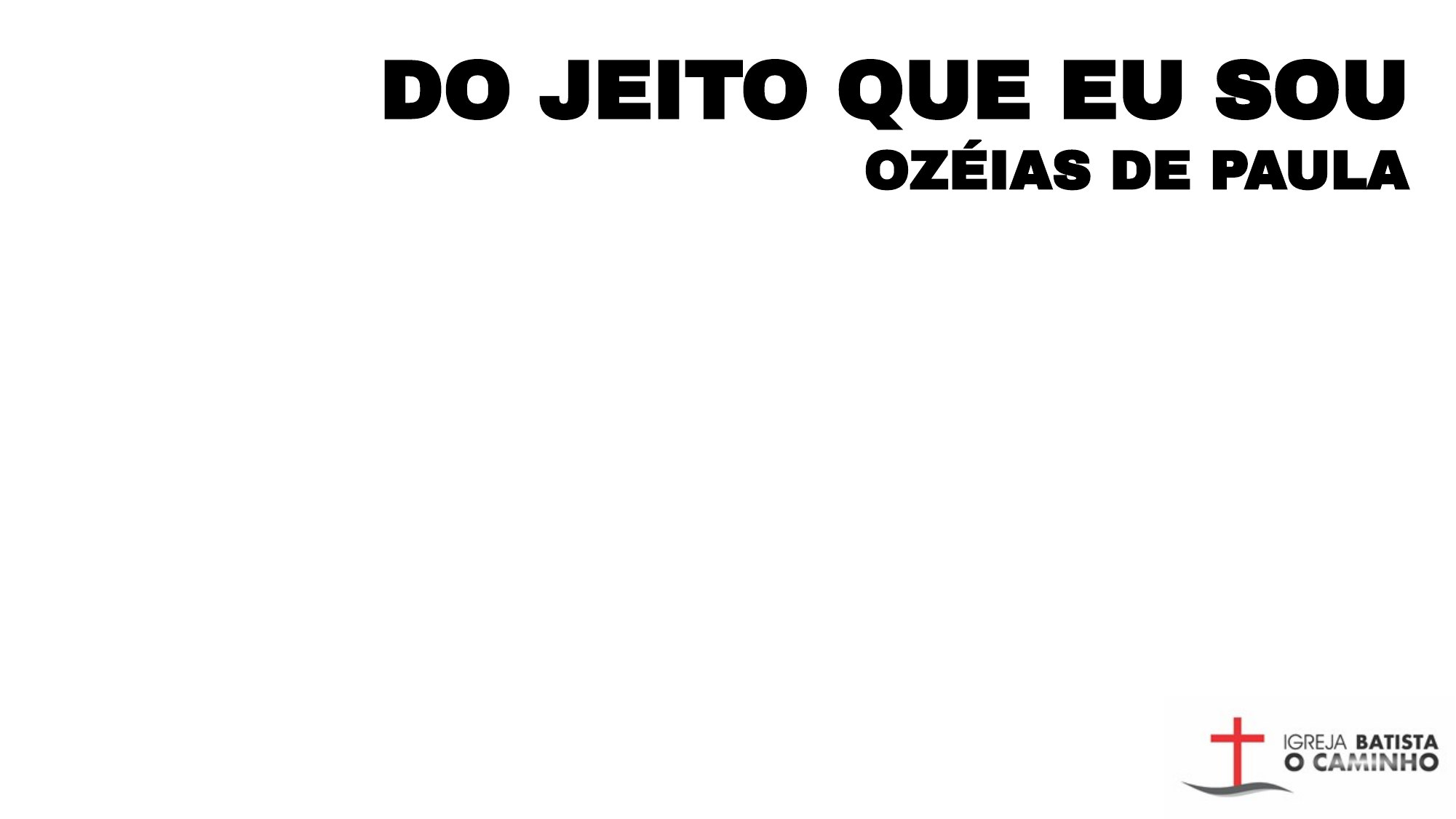

# DO JEITO QUE EU SOU OZÉIAS DE PAULA